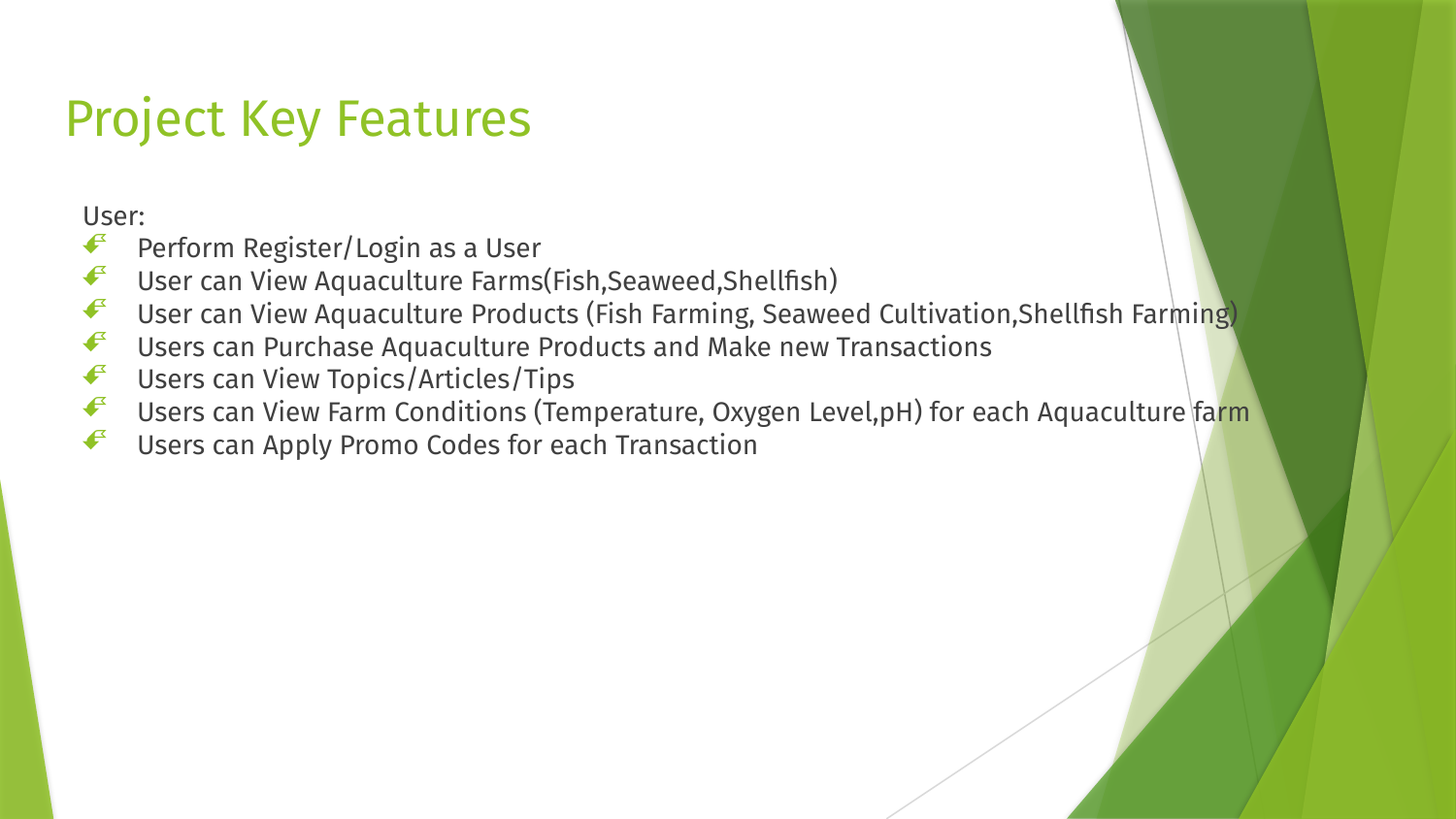

# Project Key Features
User:
Perform Register/Login as a User
User can View Aquaculture Farms(Fish,Seaweed,Shellfish)
User can View Aquaculture Products (Fish Farming, Seaweed Cultivation,Shellfish Farming)
Users can Purchase Aquaculture Products and Make new Transactions
Users can View Topics/Articles/Tips
Users can View Farm Conditions (Temperature, Oxygen Level,pH) for each Aquaculture farm
Users can Apply Promo Codes for each Transaction